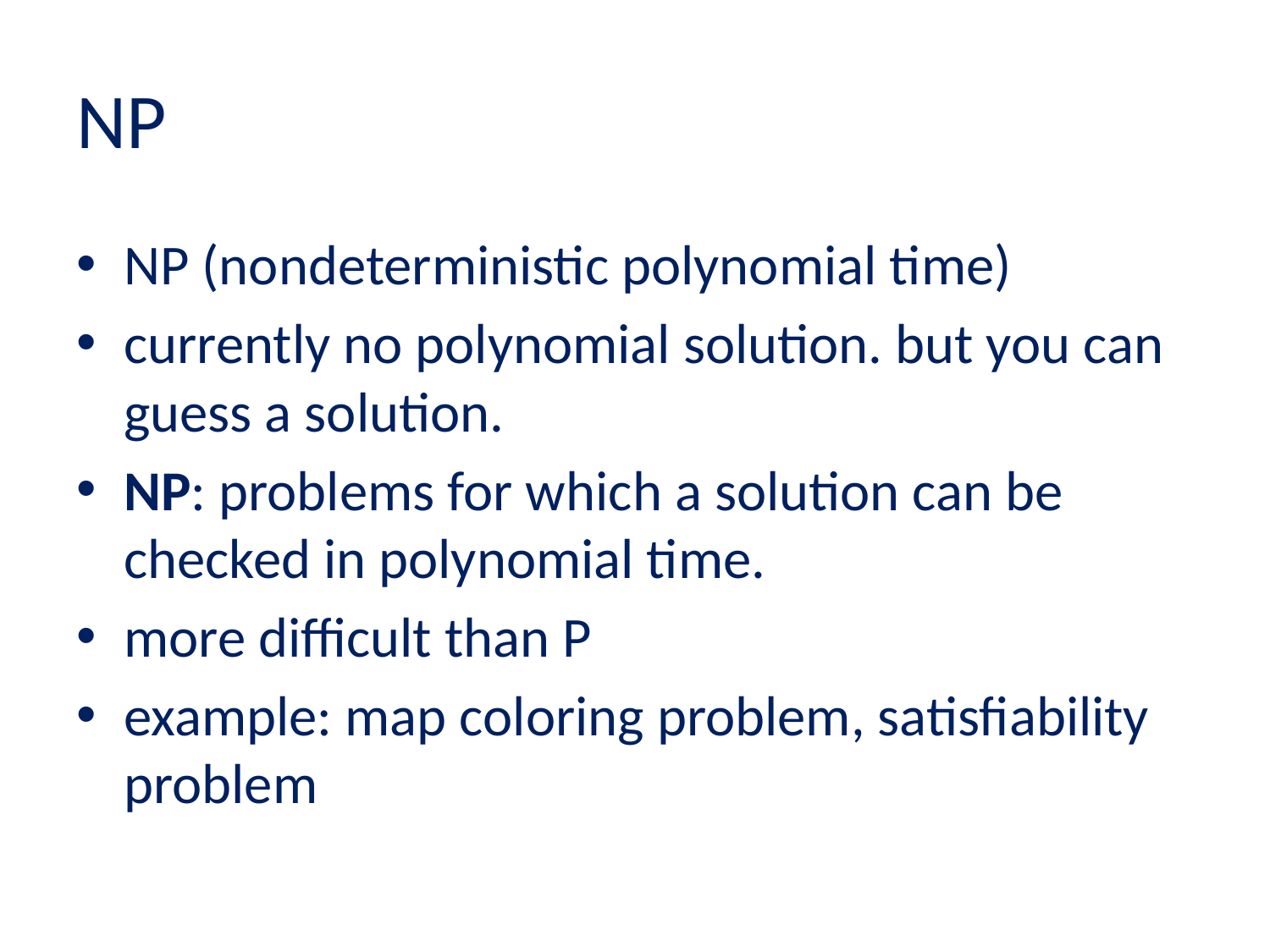

# NP
NP (nondeterministic polynomial time)
currently no polynomial solution. but you can guess a solution.
NP: problems for which a solution can be checked in polynomial time.
more difficult than P
example: map coloring problem, satisfiability problem

79